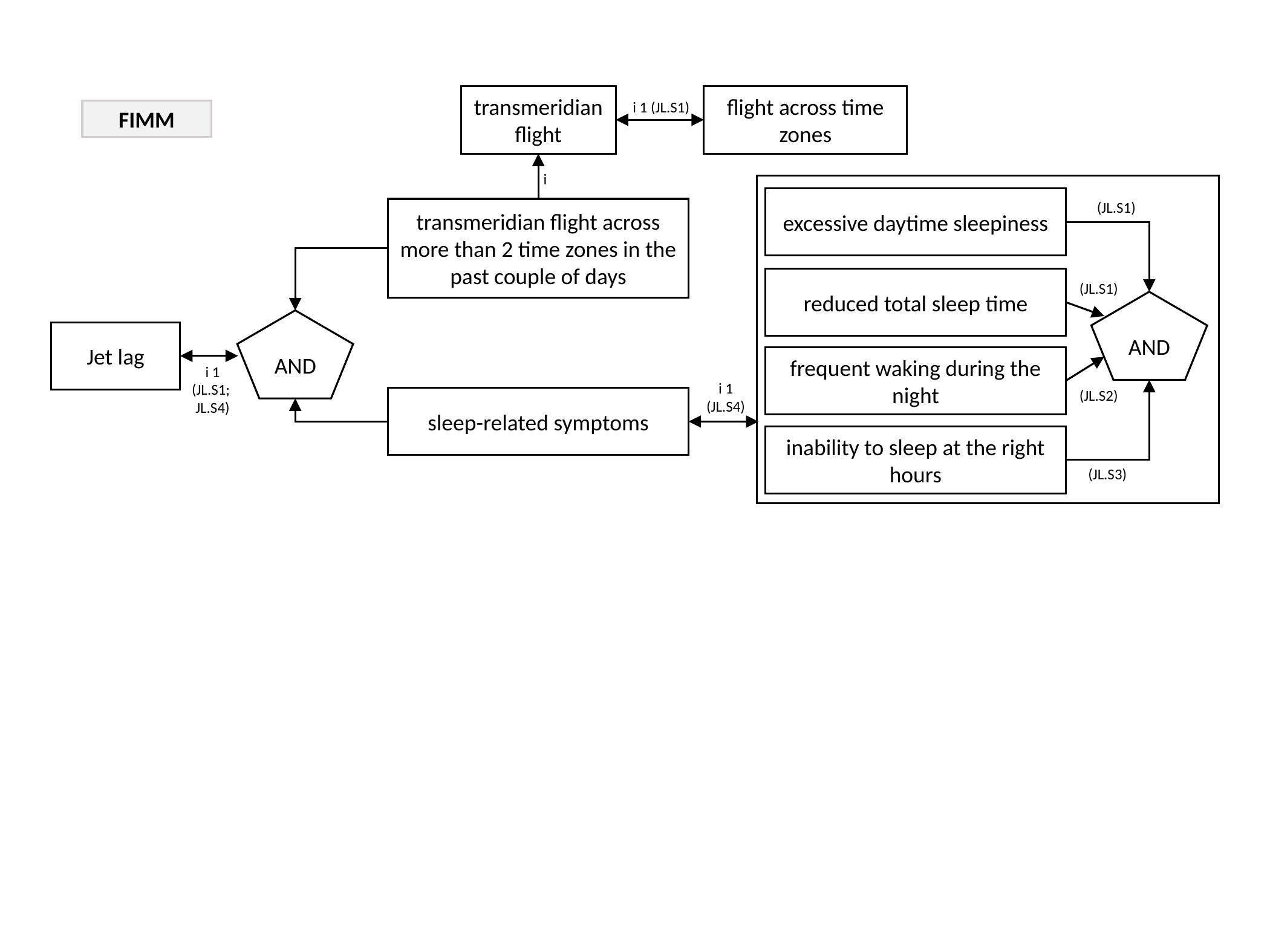

flight across time zones
transmeridian flight
i 1 (JL.S1)
FIMM
i

excessive daytime sleepiness
reduced total sleep time
AND
frequent waking during the night
inability to sleep at the right hours
(JL.S1)
transmeridian flight across more than 2 time zones in the past couple of days
(JL.S1)
AND
Jet lag
i 1
(JL.S1;
JL.S4)
i 1
(JL.S4)
(JL.S2)
sleep-related symptoms
(JL.S3)